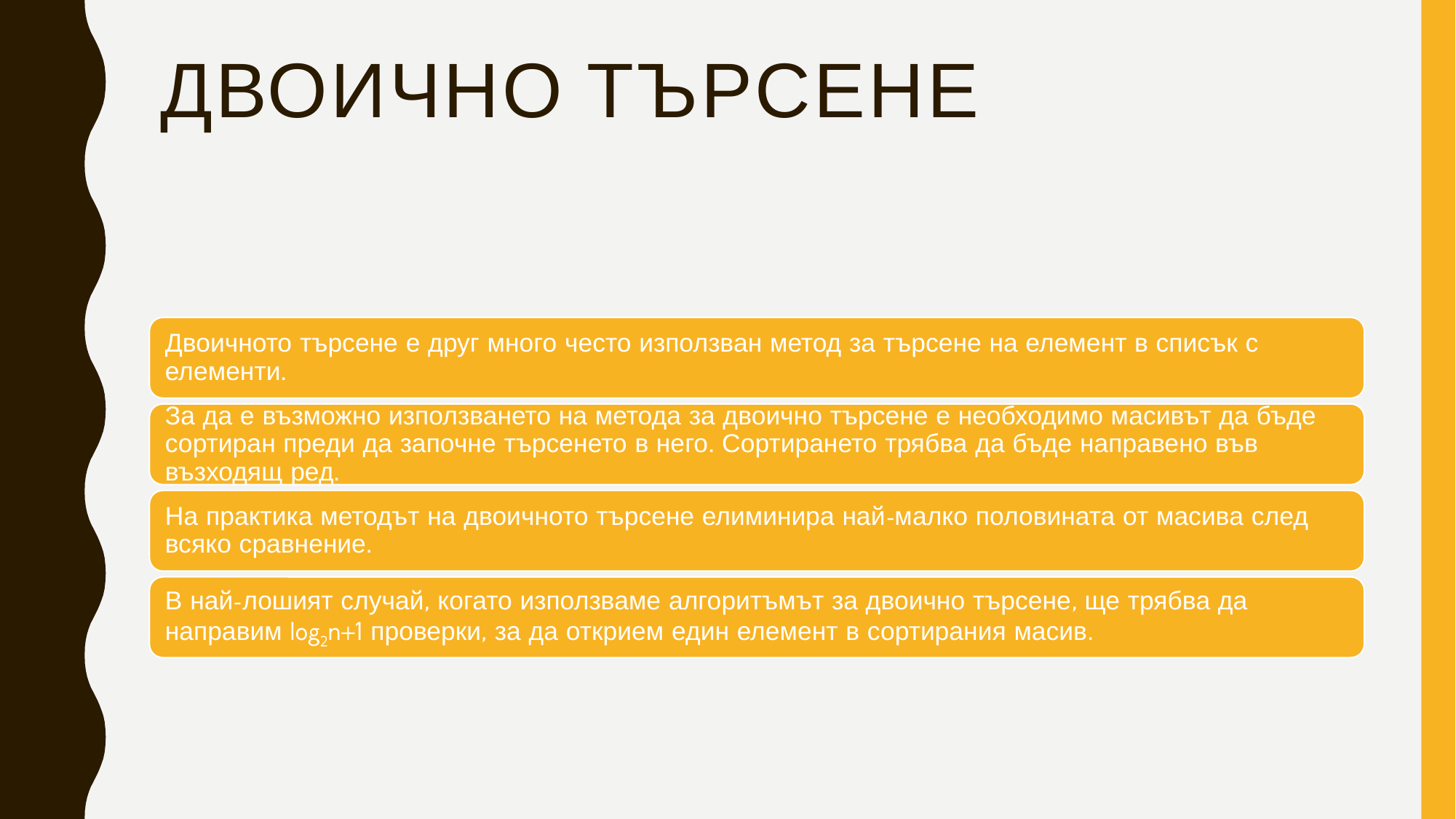

# Двоично търсене
Двоичното търсене е друг много често използван метод за търсене на елемент в списък с елементи.
За да е възможно използването на метода за двоично търсене е необходимо масивът да бъде сортиран преди да започне търсенето в него. Сортирането трябва да бъде направено във възходящ ред.
На практика методът на двоичното търсене елиминира най-малко половината от масива след всяко сравнение.
В най-лошият случай, когато използваме алгоритъмът за двоично търсене, ще трябва да направим log2n+1 проверки, за да открием един елемент в сортирания масив.